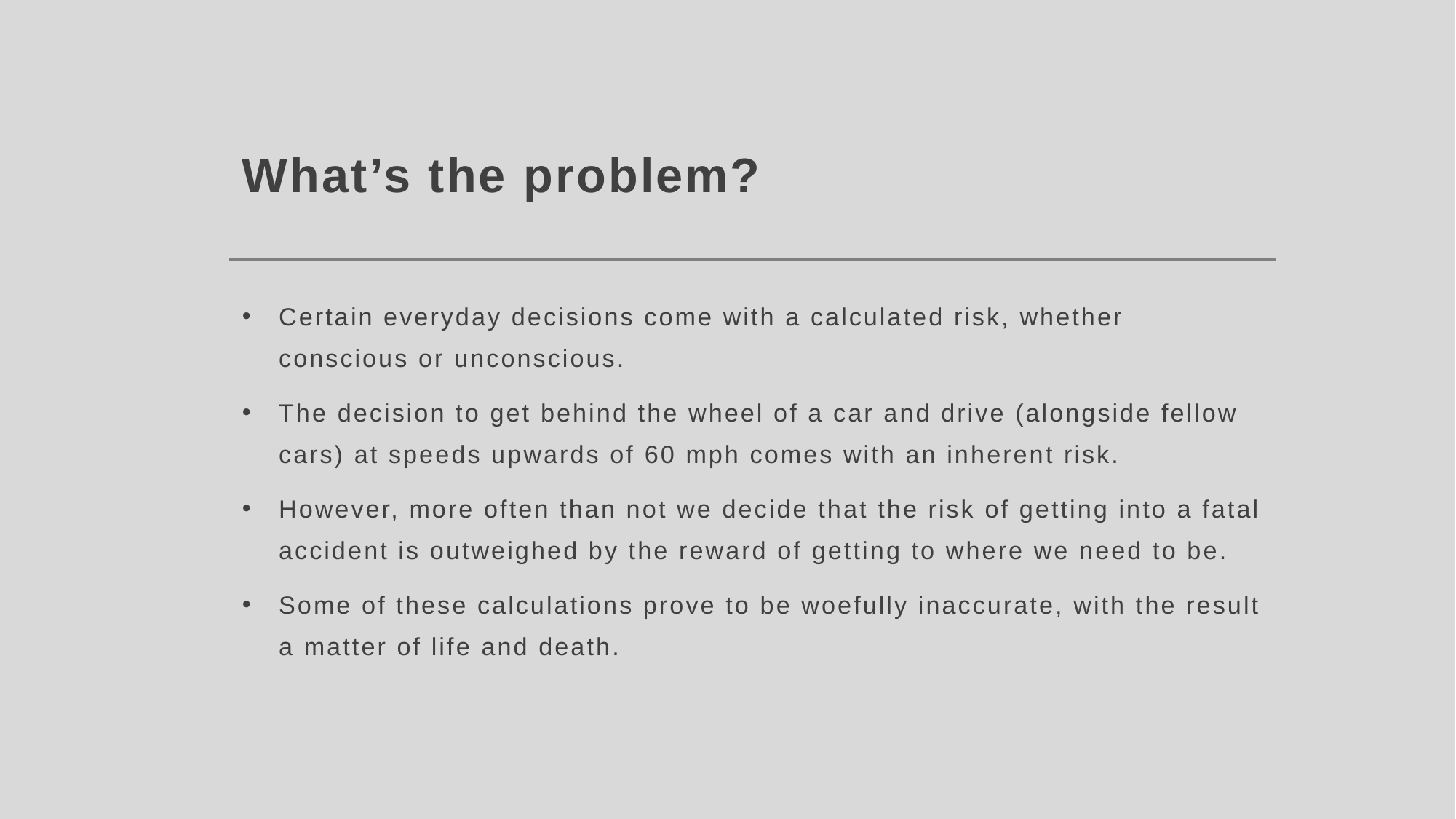

# What’s the problem?
Certain everyday decisions come with a calculated risk, whether conscious or unconscious.
The decision to get behind the wheel of a car and drive (alongside fellow cars) at speeds upwards of 60 mph comes with an inherent risk.
However, more often than not we decide that the risk of getting into a fatal accident is outweighed by the reward of getting to where we need to be.
Some of these calculations prove to be woefully inaccurate, with the result a matter of life and death.